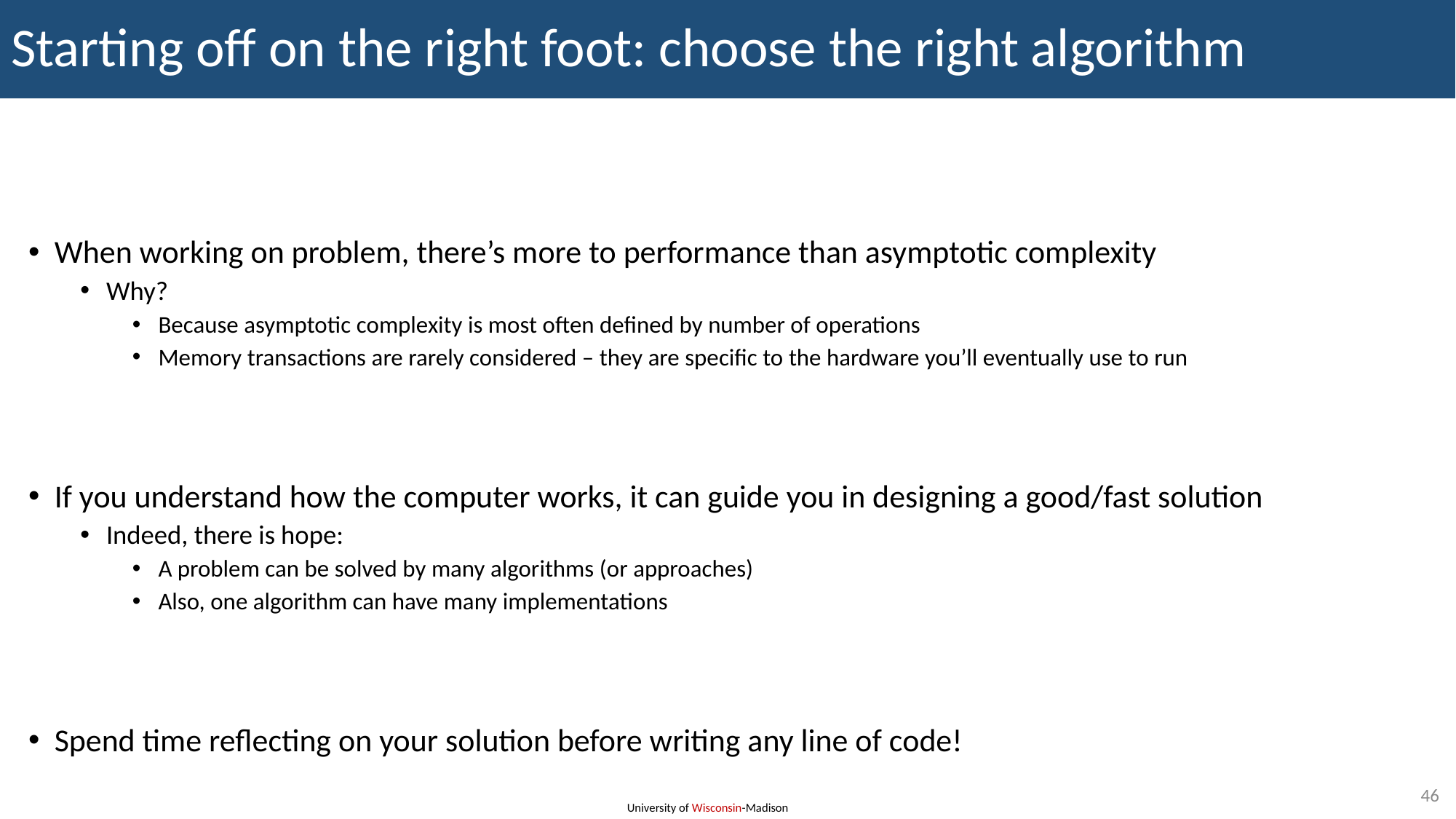

# Starting off on the right foot: choose the right algorithm

When working on problem, there’s more to performance than asymptotic complexity
Why?
Because asymptotic complexity is most often defined by number of operations
Memory transactions are rarely considered – they are specific to the hardware you’ll eventually use to run

If you understand how the computer works, it can guide you in designing a good/fast solution
Indeed, there is hope:
A problem can be solved by many algorithms (or approaches)
Also, one algorithm can have many implementations

Spend time reflecting on your solution before writing any line of code!

46